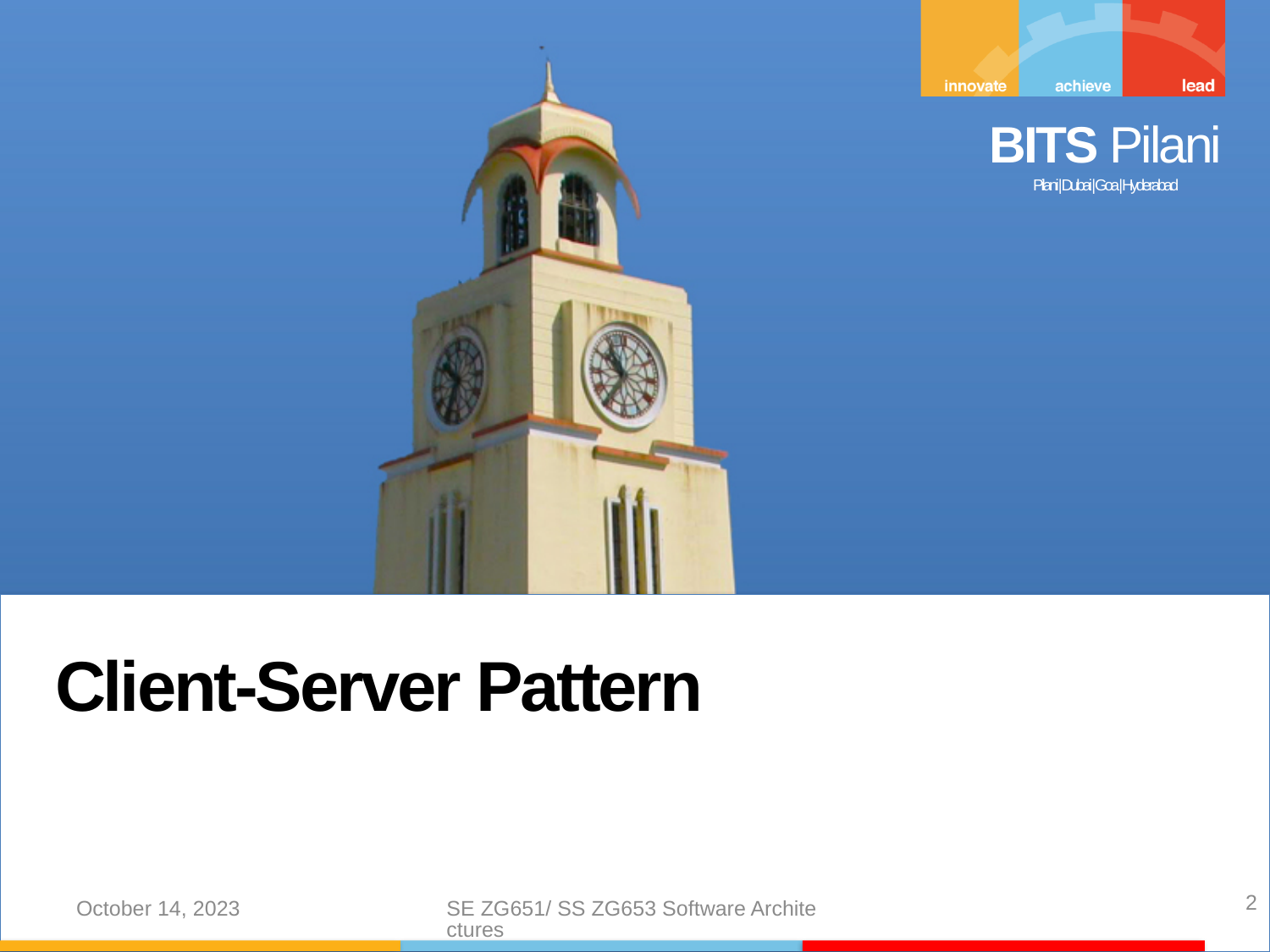

Client-Server Pattern
2
October 14, 2023
SE ZG651/ SS ZG653 Software Architectures